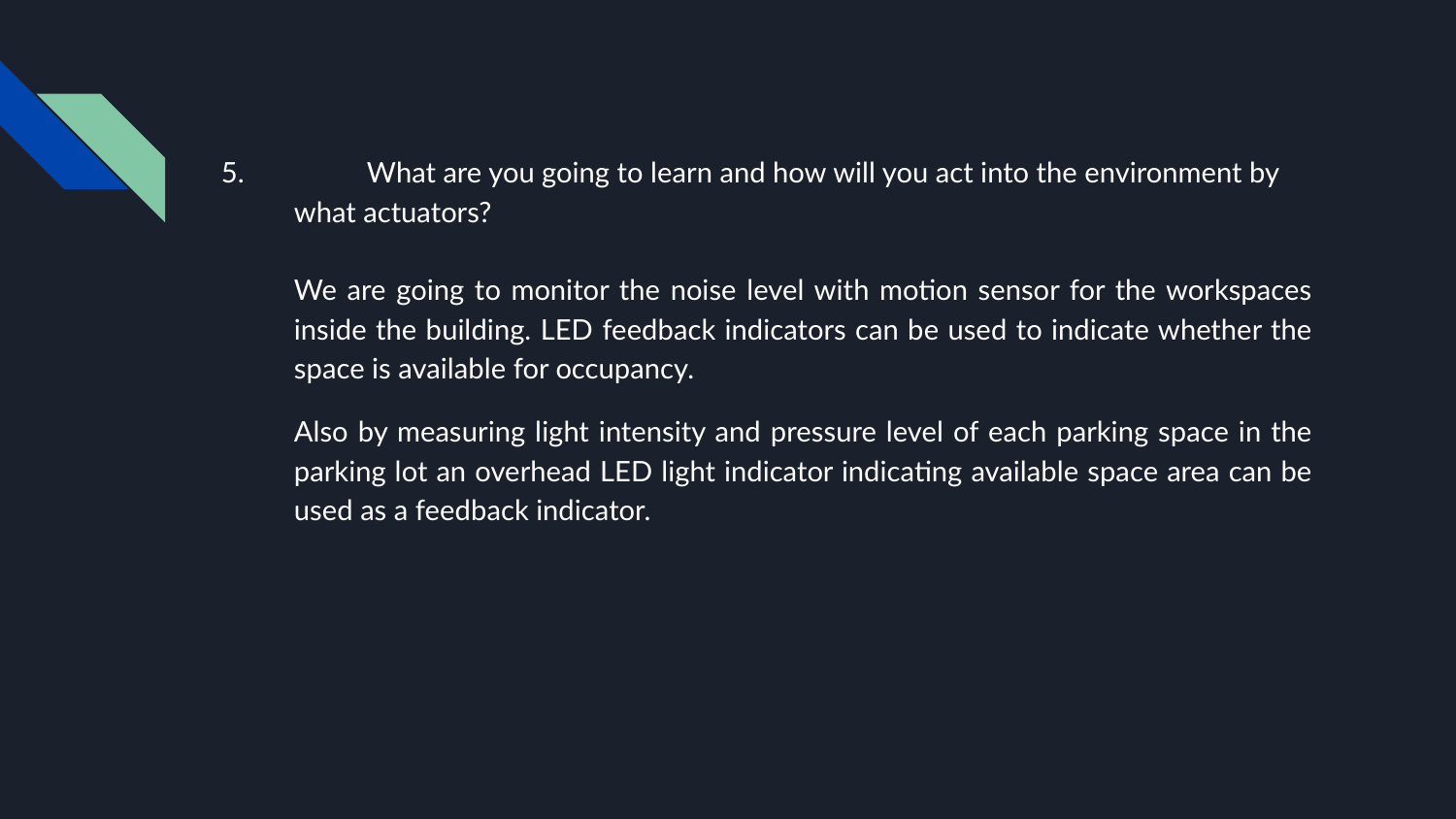

5.	What are you going to learn and how will you act into the environment by
what actuators?

We are going to monitor the noise level with motion sensor for the workspaces inside the building. LED feedback indicators can be used to indicate whether the space is available for occupancy.
Also by measuring light intensity and pressure level of each parking space in the parking lot an overhead LED light indicator indicating available space area can be used as a feedback indicator.